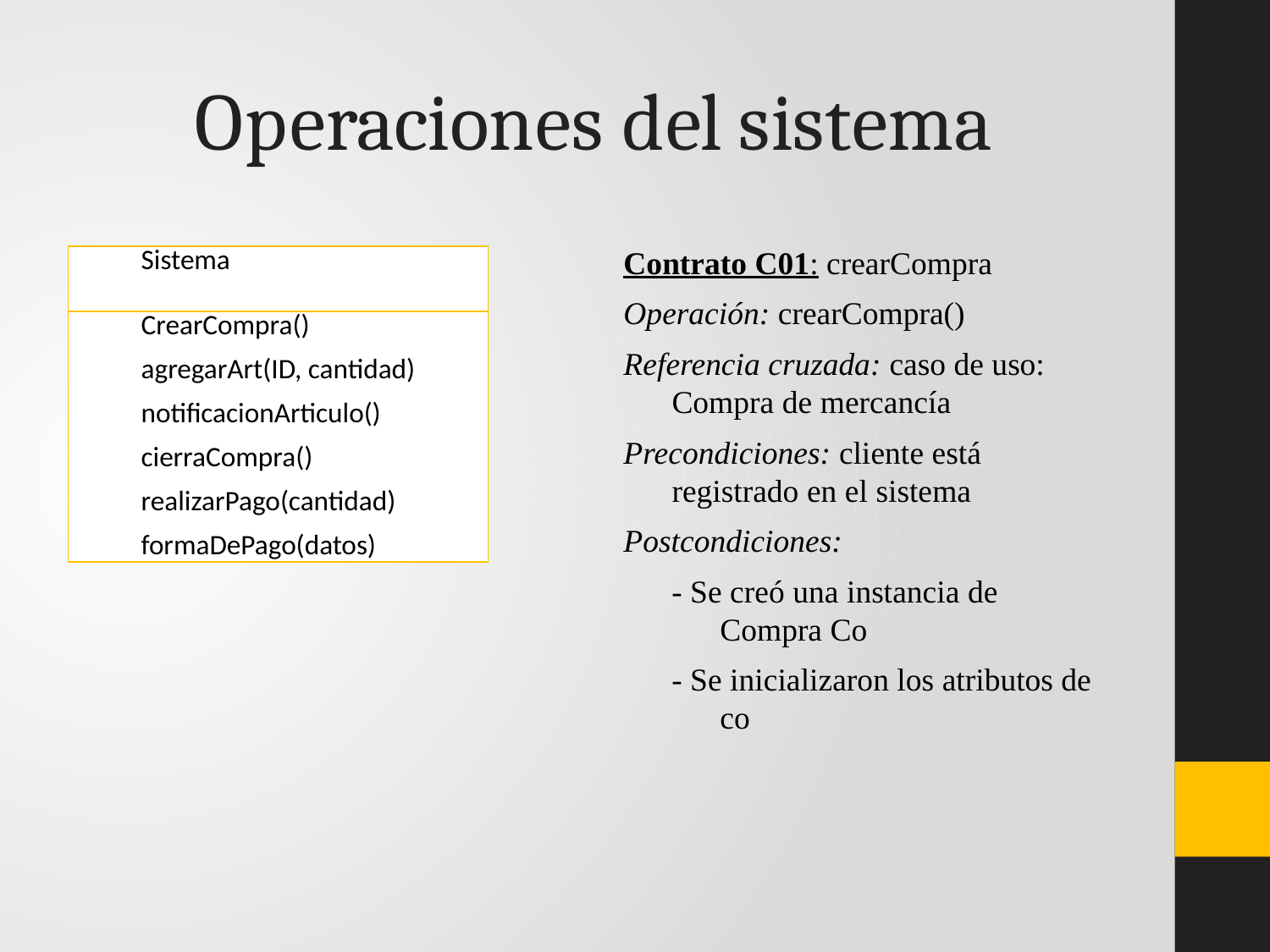

# Operaciones del sistema

Contrato C01: crearCompra
Operación: crearCompra()
Referencia cruzada: caso de uso: Compra de mercancía
Precondiciones: cliente está registrado en el sistema
Postcondiciones:
- Se creó una instancia de Compra Co
- Se inicializaron los atributos de co
| Sistema |
| --- |
| CrearCompra() agregarArt(ID, cantidad) notificacionArticulo() cierraCompra() realizarPago(cantidad) formaDePago(datos) |